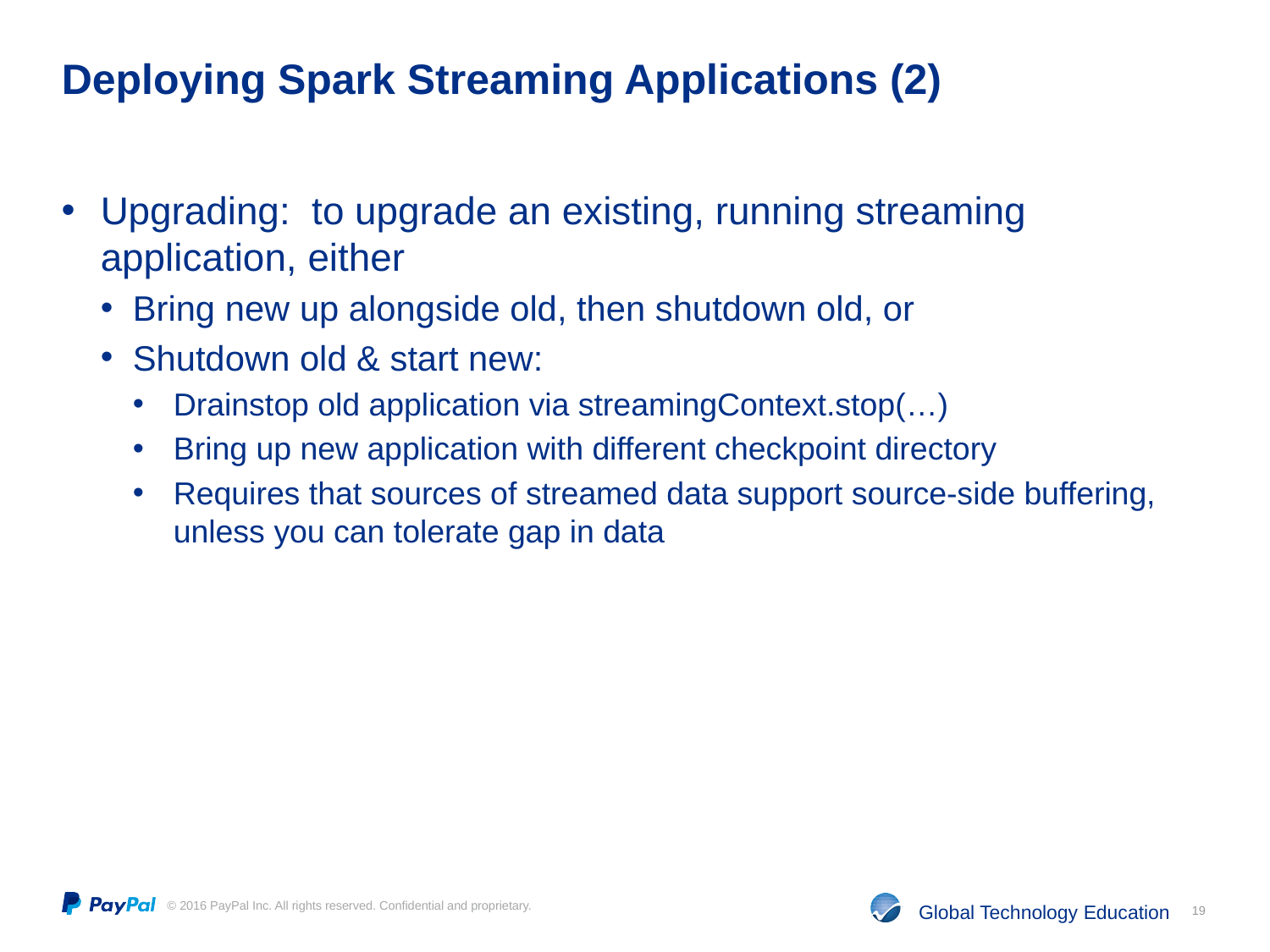

# Deploying Spark Streaming Applications (2)
Upgrading:  to upgrade an existing, running streaming application, either
Bring new up alongside old, then shutdown old, or
Shutdown old & start new:
Drainstop old application via streamingContext.stop(…)
Bring up new application with different checkpoint directory
Requires that sources of streamed data support source-side buffering, unless you can tolerate gap in data

19